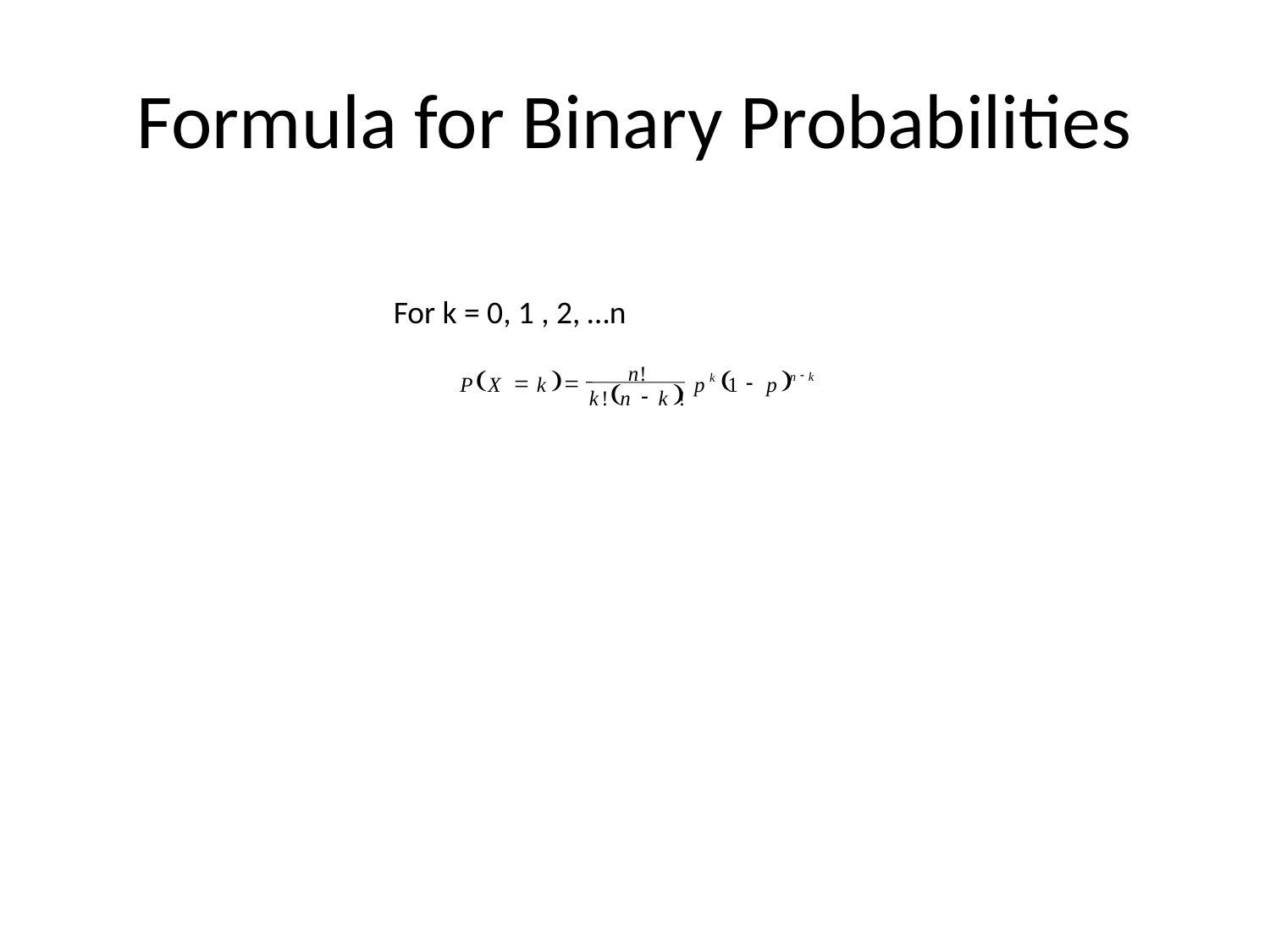

# Formula for Binary Probabilities

n
!
(
)
(
)
−
n
k
=
=
−
k
P
X
k
p
1
p
(
)

−
k
!
n
k
!
For k = 0, 1 , 2, …n